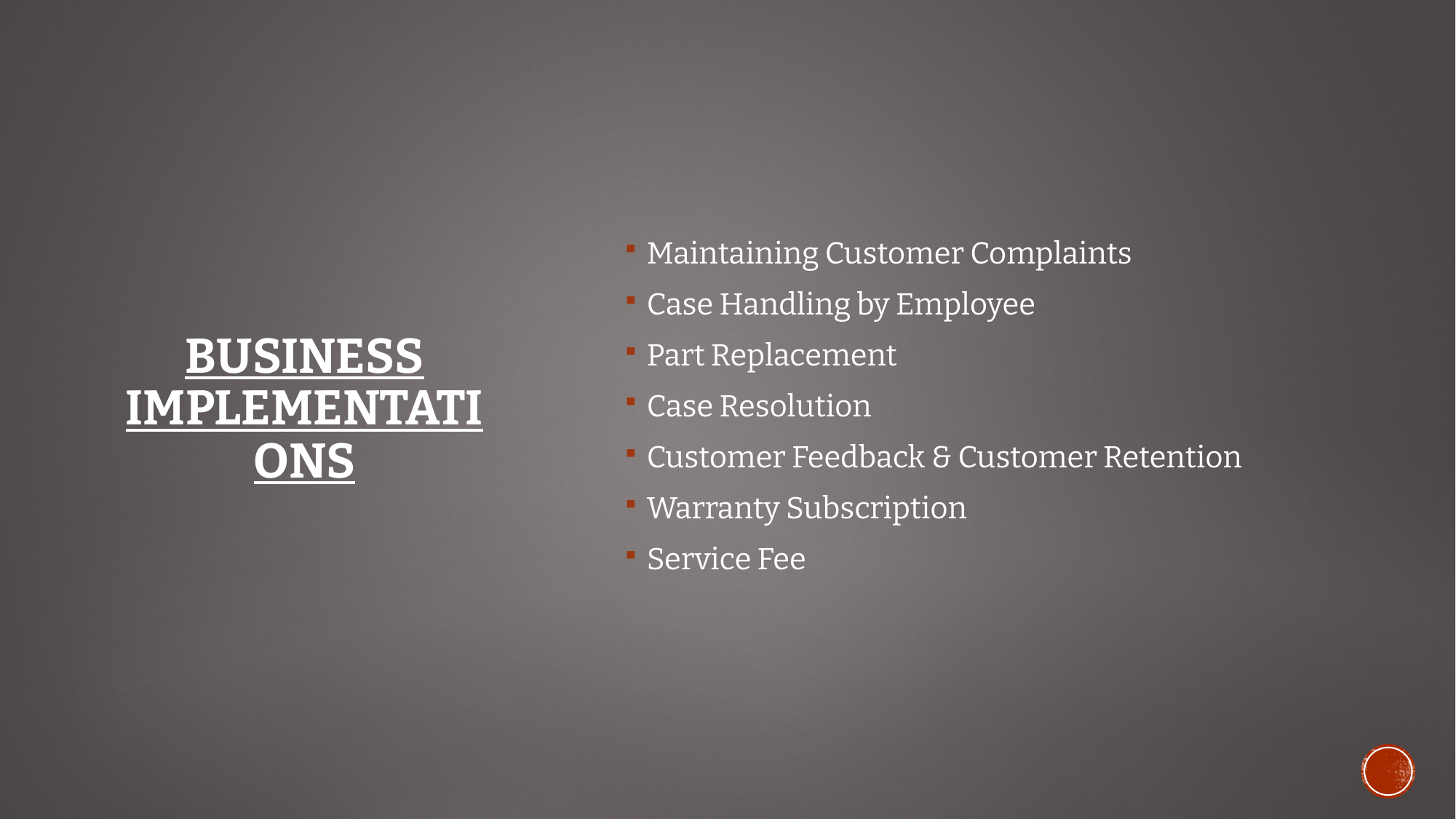

# BUSINESS IMPLEMENTATIONS
Maintaining Customer Complaints
Case Handling by Employee
Part Replacement
Case Resolution
Customer Feedback & Customer Retention
Warranty Subscription
Service Fee